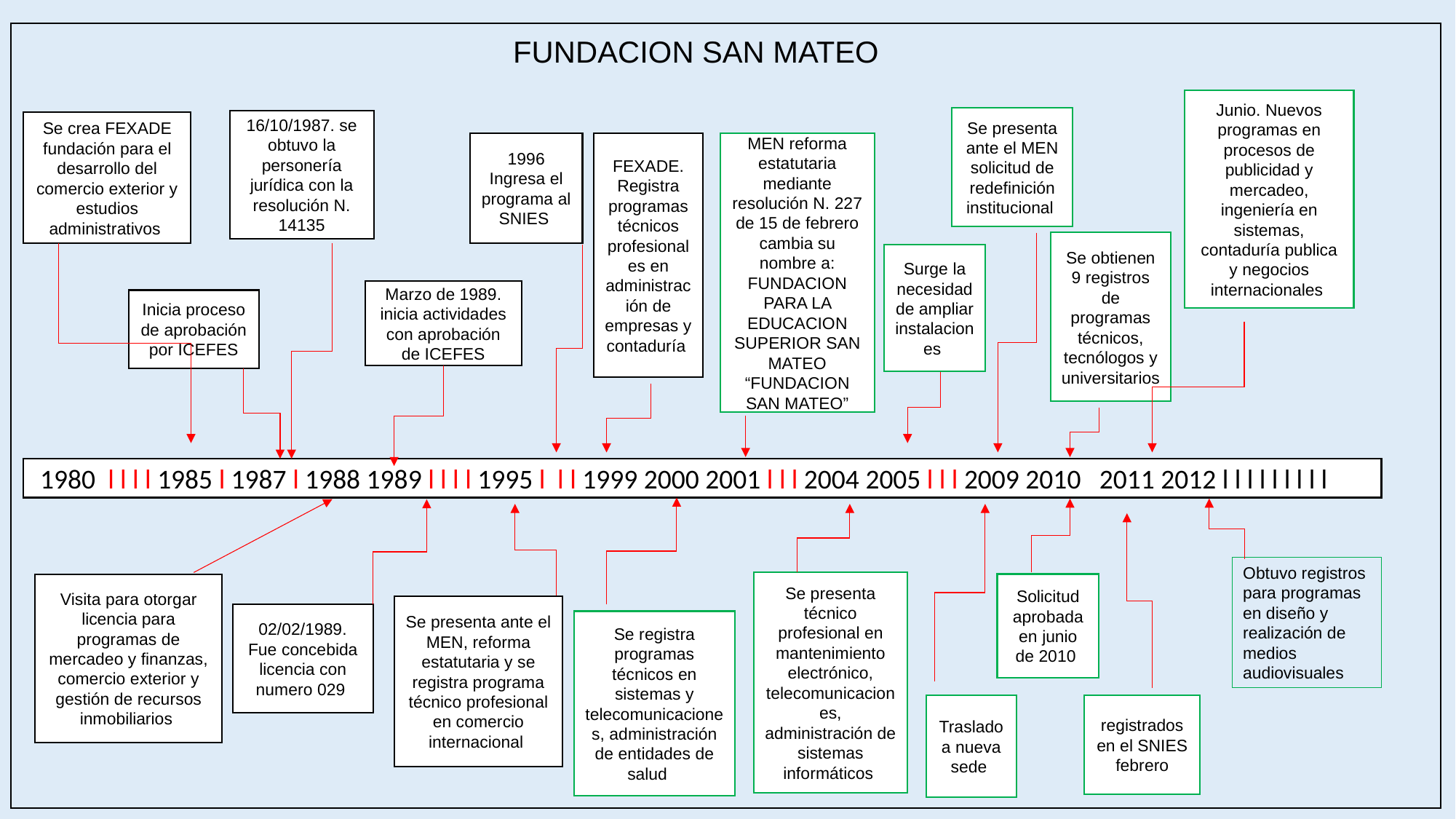

# FUNDACION SAN MATEO
Junio. Nuevos programas en procesos de publicidad y mercadeo, ingeniería en sistemas, contaduría publica y negocios internacionales
Se presenta ante el MEN solicitud de redefinición institucional
16/10/1987. se obtuvo la personería jurídica con la resolución N. 14135
Se crea FEXADE fundación para el desarrollo del comercio exterior y estudios administrativos
1996
Ingresa el programa al SNIES
MEN reforma estatutaria mediante resolución N. 227 de 15 de febrero cambia su nombre a: FUNDACION PARA LA EDUCACION SUPERIOR SAN MATEO “FUNDACION SAN MATEO”
FEXADE. Registra programas técnicos profesionales en administración de empresas y contaduría
Se obtienen 9 registros de programas técnicos, tecnólogos y universitarios
Surge la necesidad de ampliar instalaciones
Marzo de 1989. inicia actividades con aprobación de ICEFES
Inicia proceso de aprobación por ICEFES
1980  l l l l 1985 l 1987 l 1988 1989 l l l l 1995 l  l l 1999 2000 2001 l l l 2004 2005 l l l 2009 2010   2011 2012 l l l l l l l l l
Obtuvo registros para programas en diseño y realización de medios audiovisuales
Se presenta técnico profesional en mantenimiento electrónico, telecomunicaciones, administración de sistemas informáticos
Visita para otorgar licencia para programas de mercadeo y finanzas, comercio exterior y gestión de recursos inmobiliarios
Solicitud aprobada en junio de 2010
Se presenta ante el MEN, reforma estatutaria y se registra programa técnico profesional en comercio internacional
02/02/1989. Fue concebida licencia con numero 029
Se registra programas técnicos en sistemas y telecomunicaciones, administración de entidades de salud
Traslado a nueva sede
registrados en el SNIES febrero